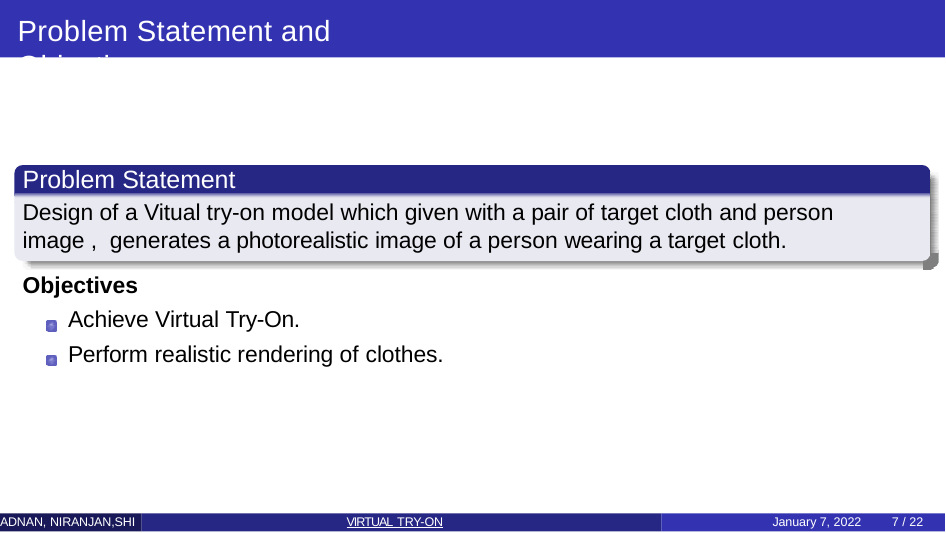

# Problem Statement and Objectives
Problem Statement
Design of a Vitual try-on model which given with a pair of target cloth and person image ,  generates a photorealistic image of a person wearing a target cloth.

Objectives
Achieve Virtual Try-On.
Perform realistic rendering of clothes.

ADNAN, NIRANJAN,SHI
VIRTUAL TRY-ON
January 7, 2022
7 / 22